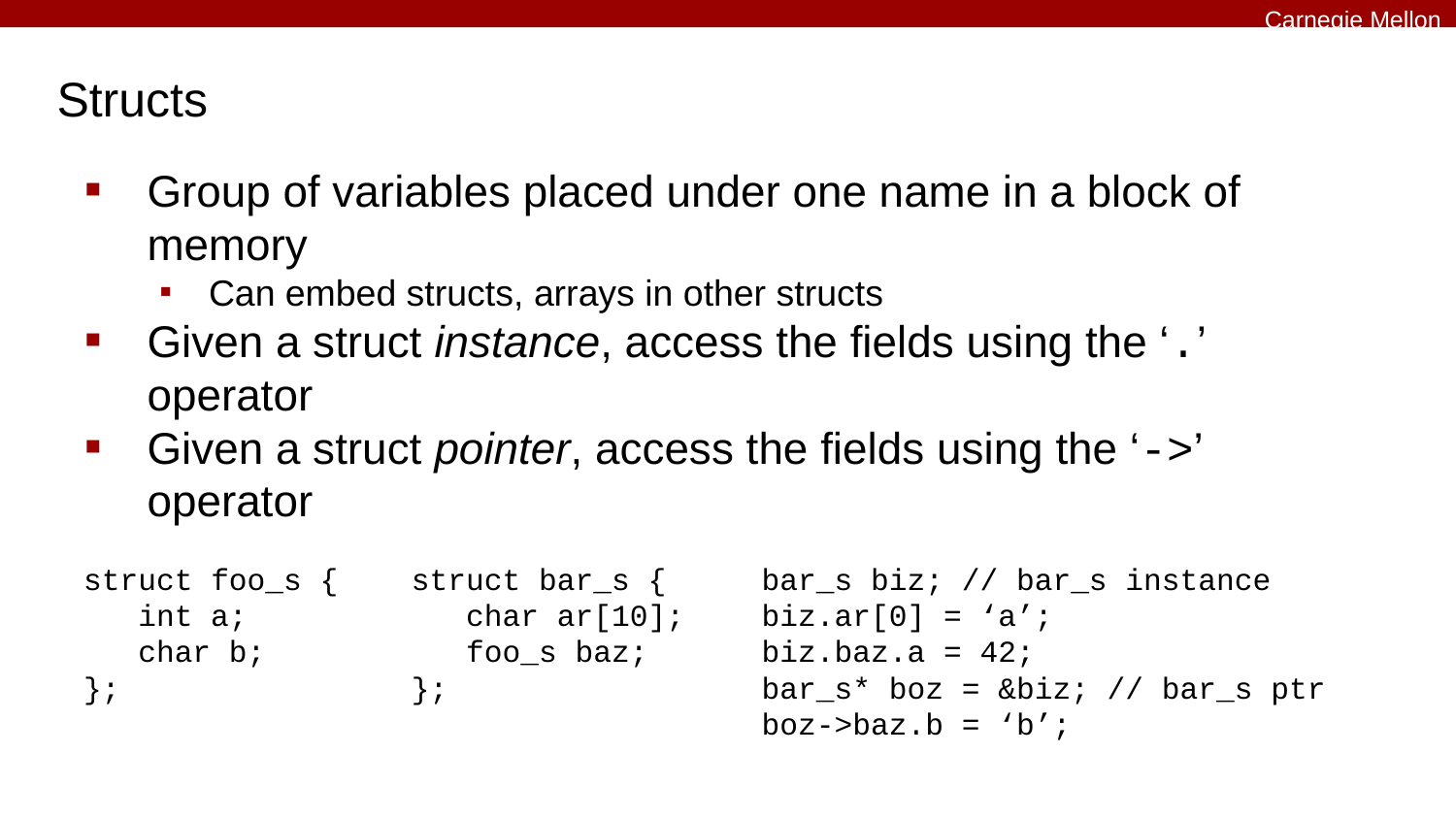

# Structs
Group of variables placed under one name in a block of memory
Can embed structs, arrays in other structs
Given a struct instance, access the fields using the ‘.’ operator
Given a struct pointer, access the fields using the ‘->’ operator
struct foo_s {
   int a;
   char b;
};
struct bar_s {
   char ar[10];
   foo_s baz;
};
bar_s biz; // bar_s instance
biz.ar[0] = ‘a’;
biz.baz.a = 42;
bar_s* boz = &biz; // bar_s ptr
boz->baz.b = ‘b’;